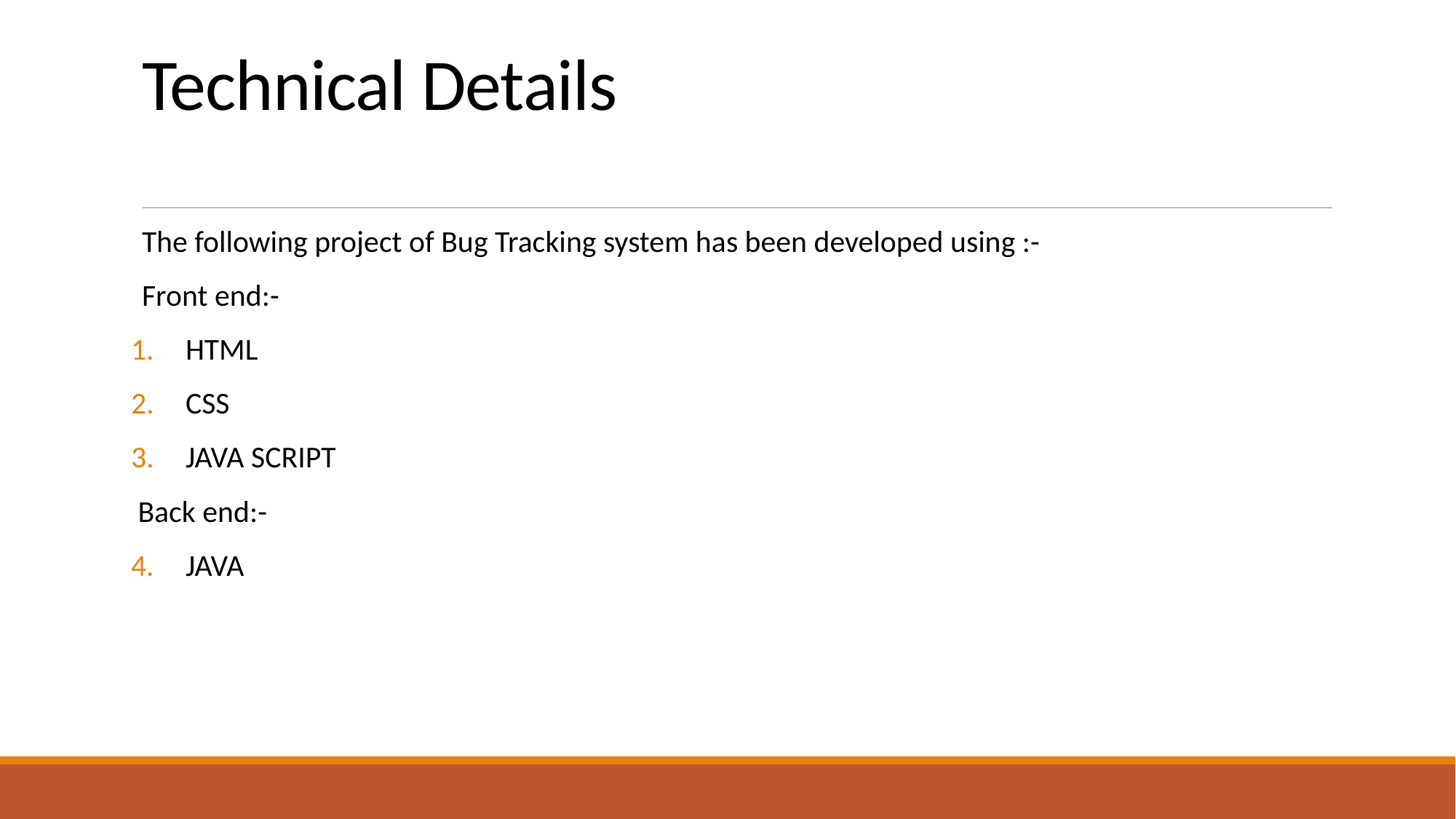

# Technical Details
The following project of Bug Tracking system has been developed using :-
Front end:-
HTML
CSS
JAVA SCRIPT
 Back end:-
JAVA